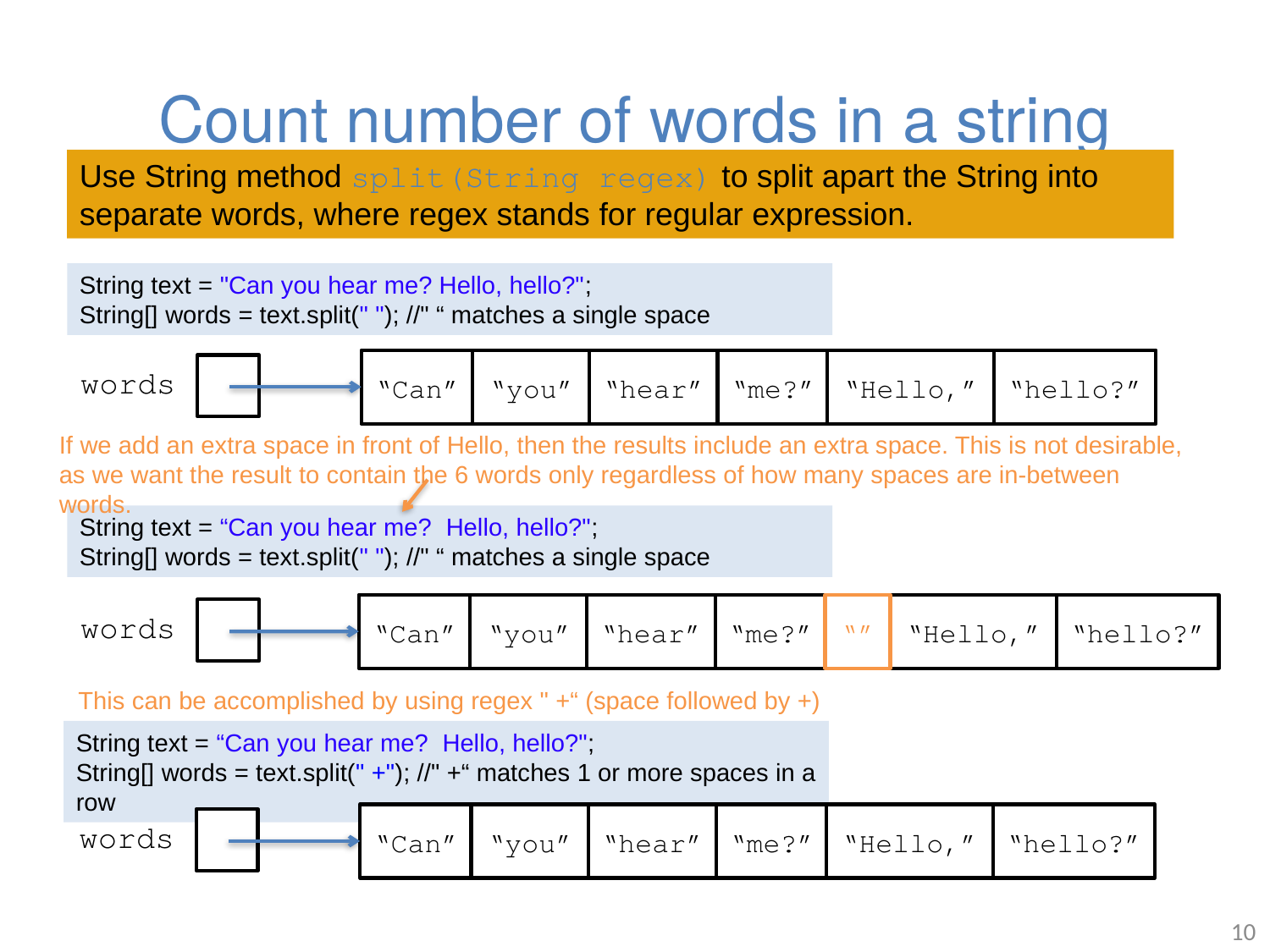

# Count number of words in a string
Use String method split(String regex) to split apart the String into separate words, where regex stands for regular expression.
String text = "Can you hear me? Hello, hello?";
String[] words = text.split(" "); //" “ matches a single space
“Can”
“you”
“hear”
“hello?”
“me?”
“Hello,”

words
If we add an extra space in front of Hello, then the results include an extra space. This is not desirable,
as we want the result to contain the 6 words only regardless of how many spaces are in-between words.
String text = “Can you hear me?  Hello, hello?";
String[] words = text.split(" "); //" “ matches a single space
“Can”
“you”
“hear”
“”
“hello?”
“me?”
“Hello,”

words
This can be accomplished by using regex " +“ (space followed by +)
String text = “Can you hear me?  Hello, hello?";
String[] words = text.split(" +"); //" +“ matches 1 or more spaces in a row
“Can”
“you”
“hear”
“hello?”
“me?”
“Hello,”

words
10